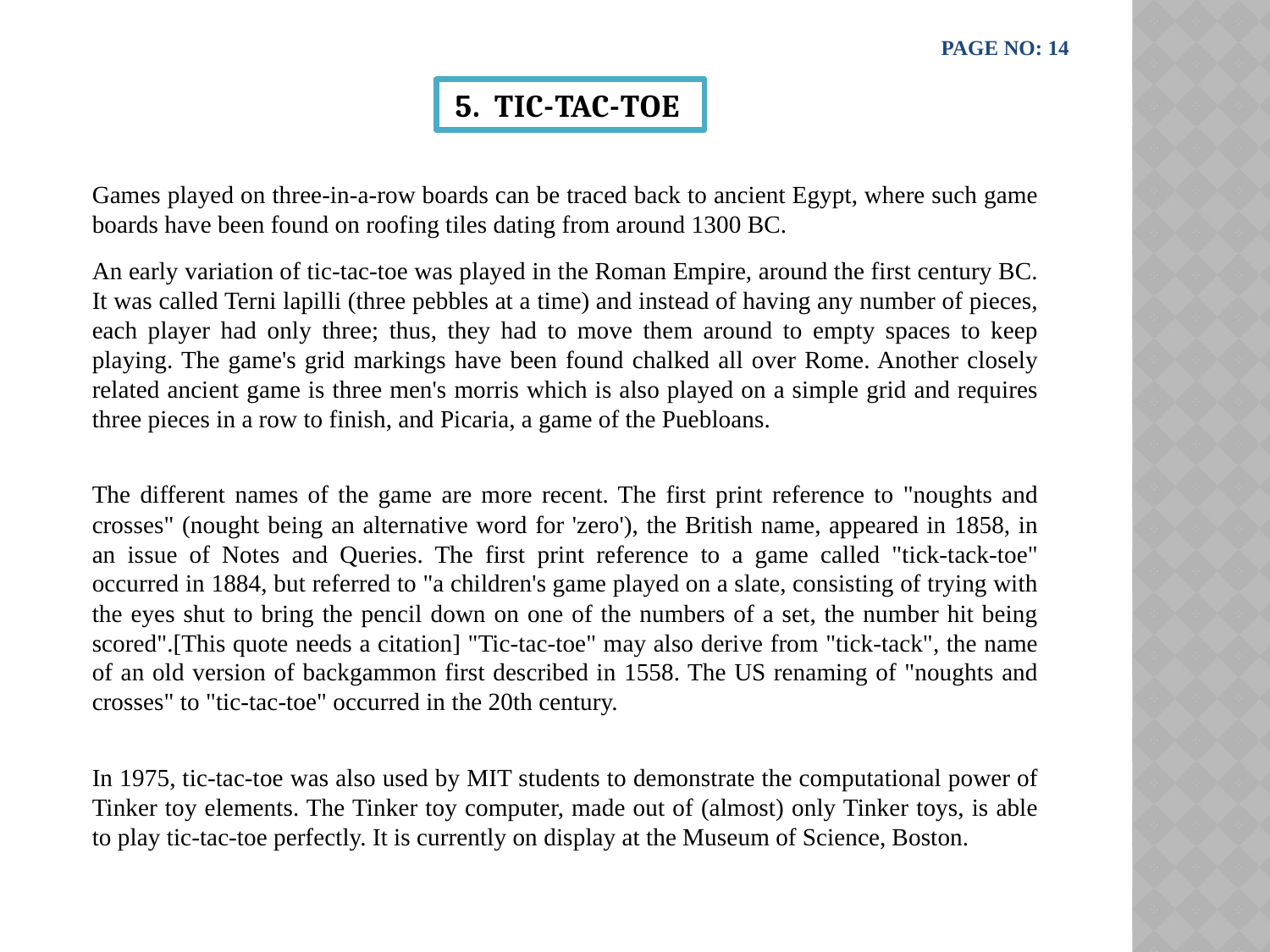

PAGE NO: 14
5.  TIC-TAC-TOE

Games played on three-in-a-row boards can be traced back to ancient Egypt, where such game boards have been found on roofing tiles dating from around 1300 BC.

An early variation of tic-tac-toe was played in the Roman Empire, around the first century BC. It was called Terni lapilli (three pebbles at a time) and instead of having any number of pieces, each player had only three; thus, they had to move them around to empty spaces to keep playing. The game's grid markings have been found chalked all over Rome. Another closely related ancient game is three men's morris which is also played on a simple grid and requires three pieces in a row to finish, and Picaria, a game of the Puebloans.

The different names of the game are more recent. The first print reference to "noughts and crosses" (nought being an alternative word for 'zero'), the British name, appeared in 1858, in an issue of Notes and Queries. The first print reference to a game called "tick-tack-toe" occurred in 1884, but referred to "a children's game played on a slate, consisting of trying with the eyes shut to bring the pencil down on one of the numbers of a set, the number hit being scored".[This quote needs a citation] "Tic-tac-toe" may also derive from "tick-tack", the name of an old version of backgammon first described in 1558. The US renaming of "noughts and crosses" to "tic-tac-toe" occurred in the 20th century.

In 1975, tic-tac-toe was also used by MIT students to demonstrate the computational power of Tinker toy elements. The Tinker toy computer, made out of (almost) only Tinker toys, is able to play tic-tac-toe perfectly. It is currently on display at the Museum of Science, Boston.